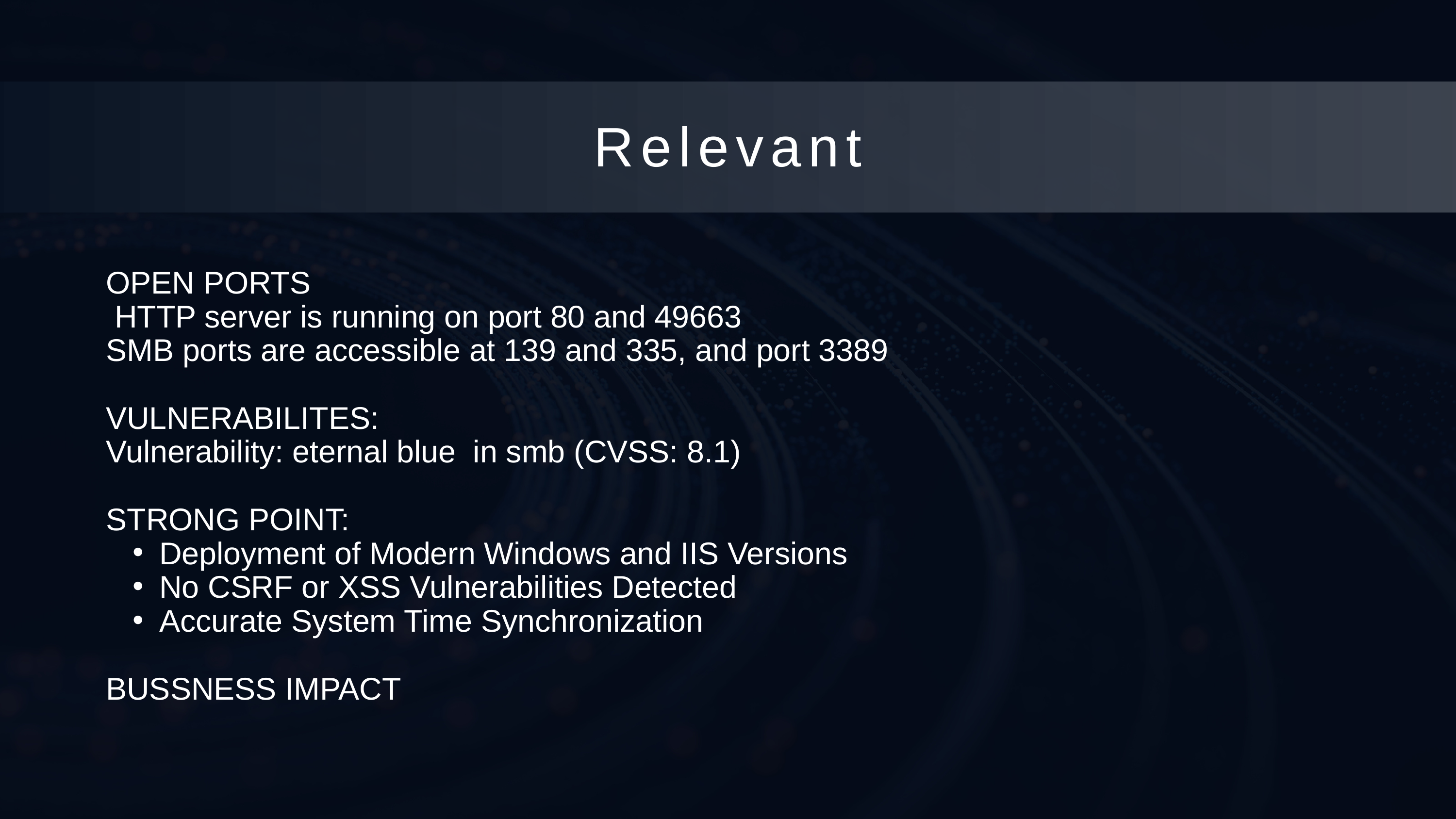

Relevant
OPEN PORTS
 HTTP server is running on port 80 and 49663
SMB ports are accessible at 139 and 335, and port 3389

VULNERABILITES:
Vulnerability: eternal blue  in smb (CVSS: 8.1)

STRONG POINT:
Deployment of Modern Windows and IIS Versions
No CSRF or XSS Vulnerabilities Detected
Accurate System Time Synchronization

BUSSNESS IMPACT